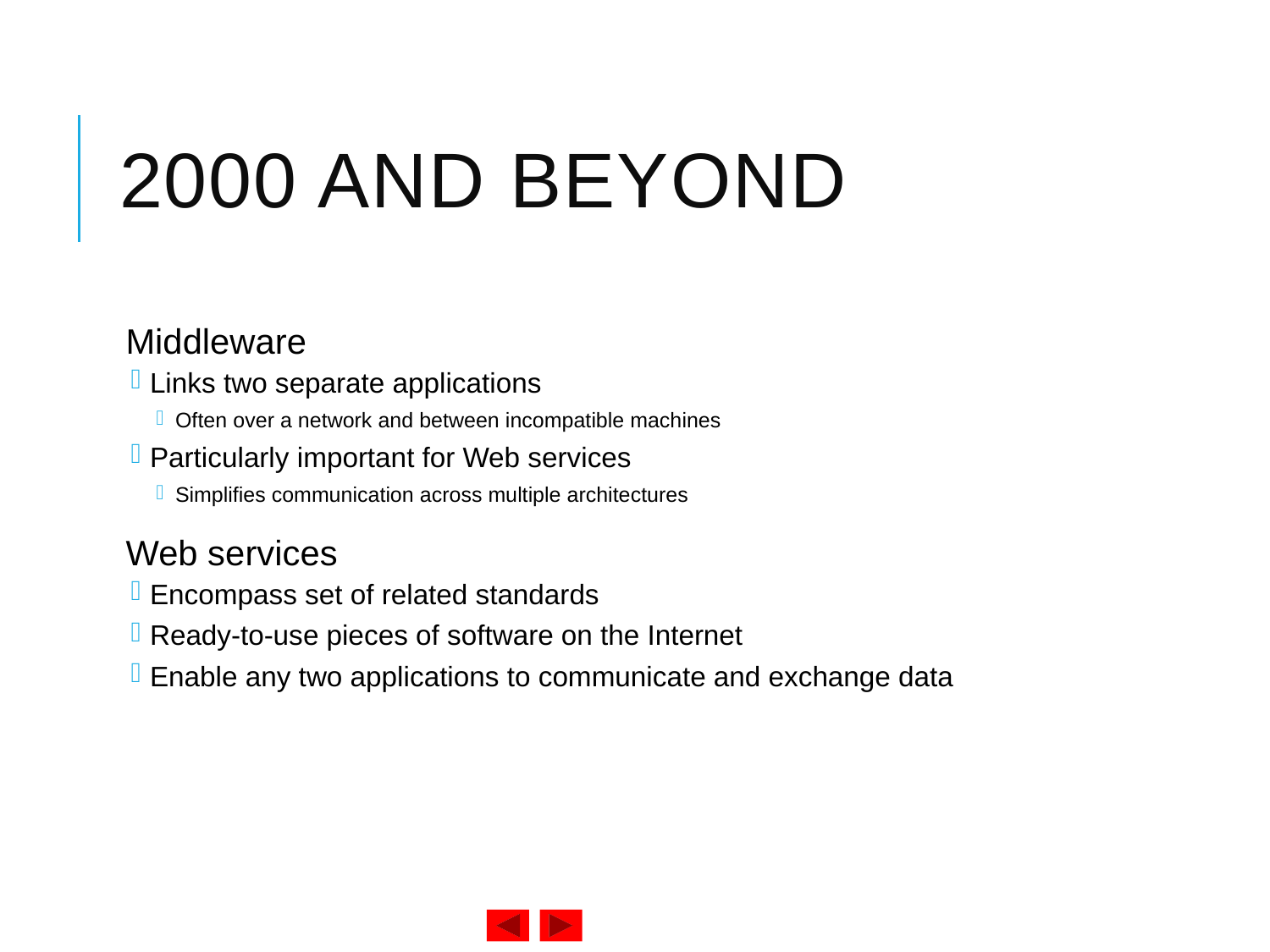

# 2000 and Beyond
Middleware
Links two separate applications
Often over a network and between incompatible machines
Particularly important for Web services
Simplifies communication across multiple architectures
Web services
Encompass set of related standards
Ready-to-use pieces of software on the Internet
Enable any two applications to communicate and exchange data